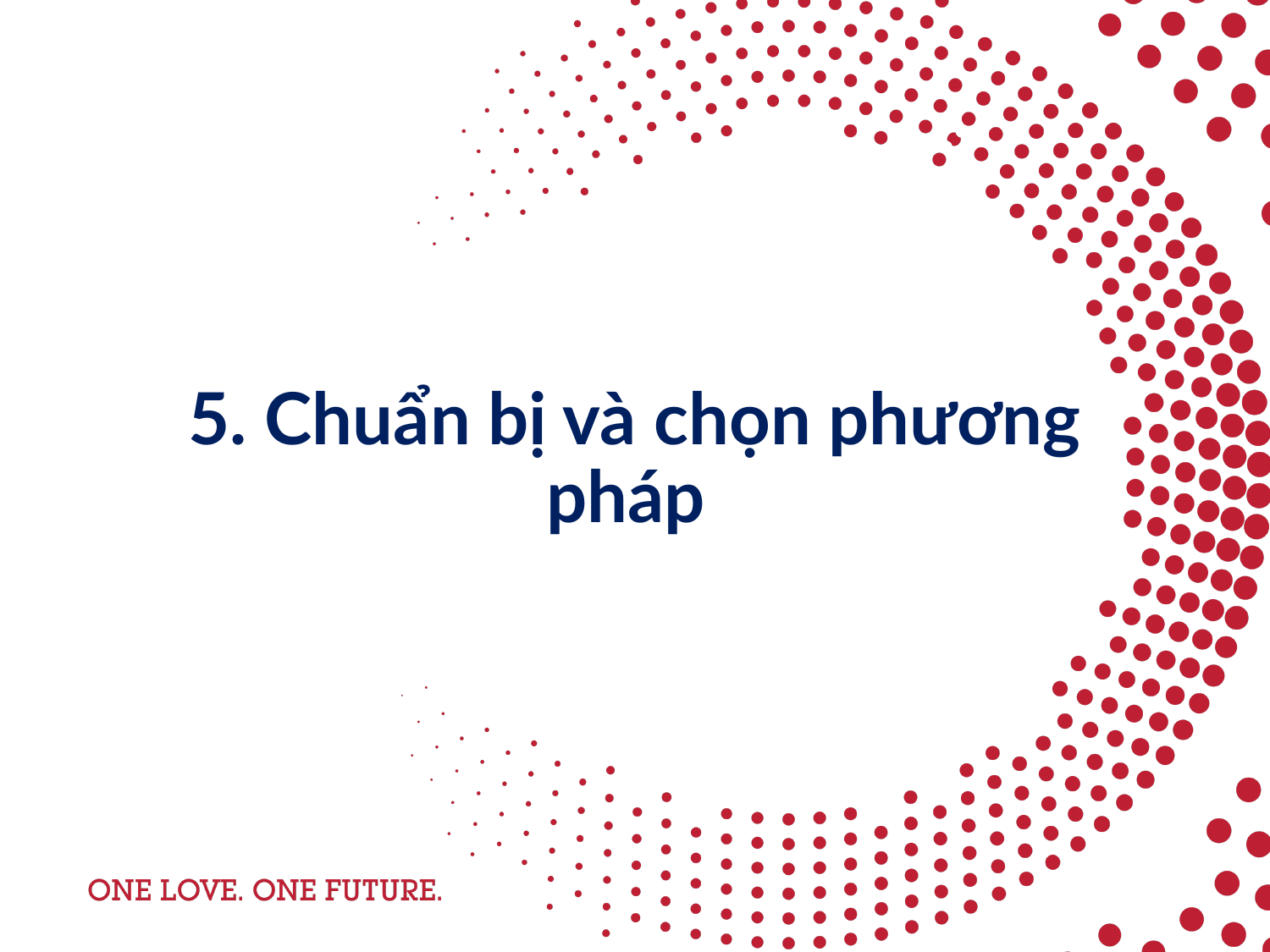

# 5. Chuẩn bị và chọn phương pháp